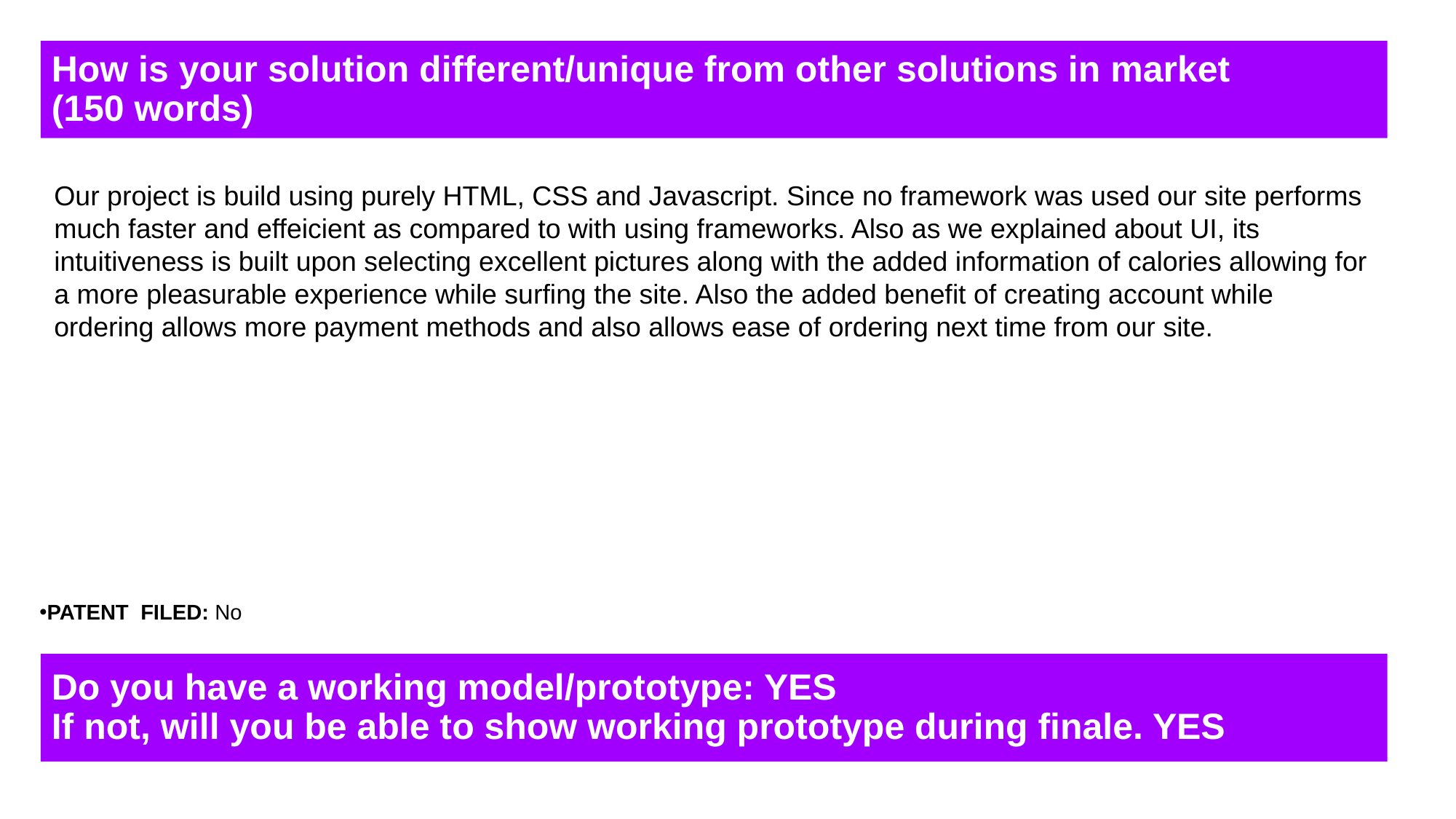

How is your solution different/unique from other solutions in market
(150 words)
Our project is build using purely HTML, CSS and Javascript. Since no framework was used our site performs much faster and effeicient as compared to with using frameworks. Also as we explained about UI, its intuitiveness is built upon selecting excellent pictures along with the added information of calories allowing for a more pleasurable experience while surfing the site. Also the added benefit of creating account while ordering allows more payment methods and also allows ease of ordering next time from our site.
PATENT  FILED: No
Do you have a working model/prototype: YES
If not, will you be able to show working prototype during finale. YES